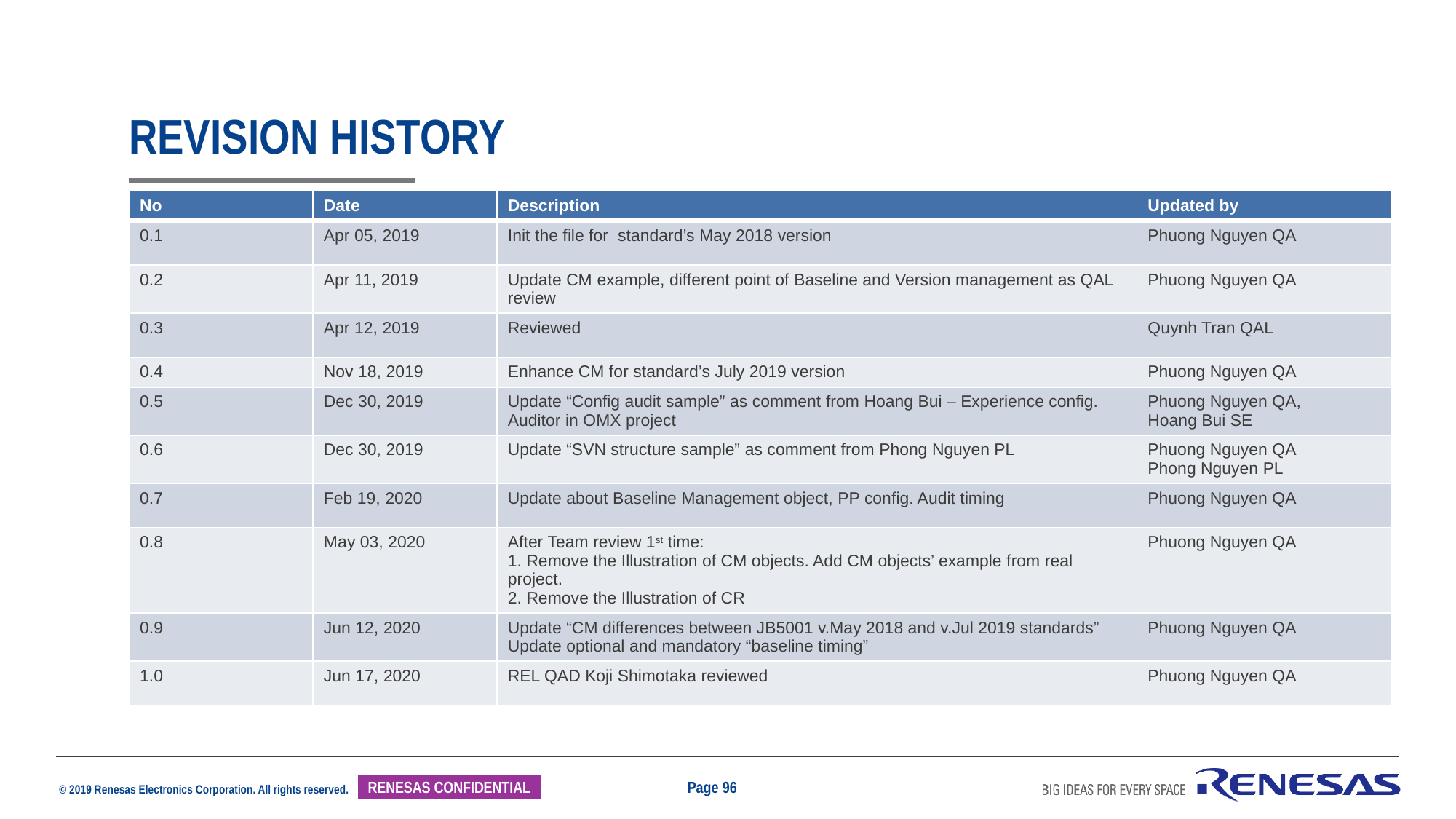

# Revision history
| No | Date | Description | Updated by |
| --- | --- | --- | --- |
| 0.1 | Apr 05, 2019 | Init the file for standard’s May 2018 version | Phuong Nguyen QA |
| 0.2 | Apr 11, 2019 | Update CM example, different point of Baseline and Version management as QAL review | Phuong Nguyen QA |
| 0.3 | Apr 12, 2019 | Reviewed | Quynh Tran QAL |
| 0.4 | Nov 18, 2019 | Enhance CM for standard’s July 2019 version | Phuong Nguyen QA |
| 0.5 | Dec 30, 2019 | Update “Config audit sample” as comment from Hoang Bui – Experience config. Auditor in OMX project | Phuong Nguyen QA, Hoang Bui SE |
| 0.6 | Dec 30, 2019 | Update “SVN structure sample” as comment from Phong Nguyen PL | Phuong Nguyen QA Phong Nguyen PL |
| 0.7 | Feb 19, 2020 | Update about Baseline Management object, PP config. Audit timing | Phuong Nguyen QA |
| 0.8 | May 03, 2020 | After Team review 1st time: 1. Remove the Illustration of CM objects. Add CM objects’ example from real project. 2. Remove the Illustration of CR | Phuong Nguyen QA |
| 0.9 | Jun 12, 2020 | Update “CM differences between JB5001 v.May 2018 and v.Jul 2019 standards” Update optional and mandatory “baseline timing” | Phuong Nguyen QA |
| 1.0 | Jun 17, 2020 | REL QAD Koji Shimotaka reviewed | Phuong Nguyen QA |
Page 96